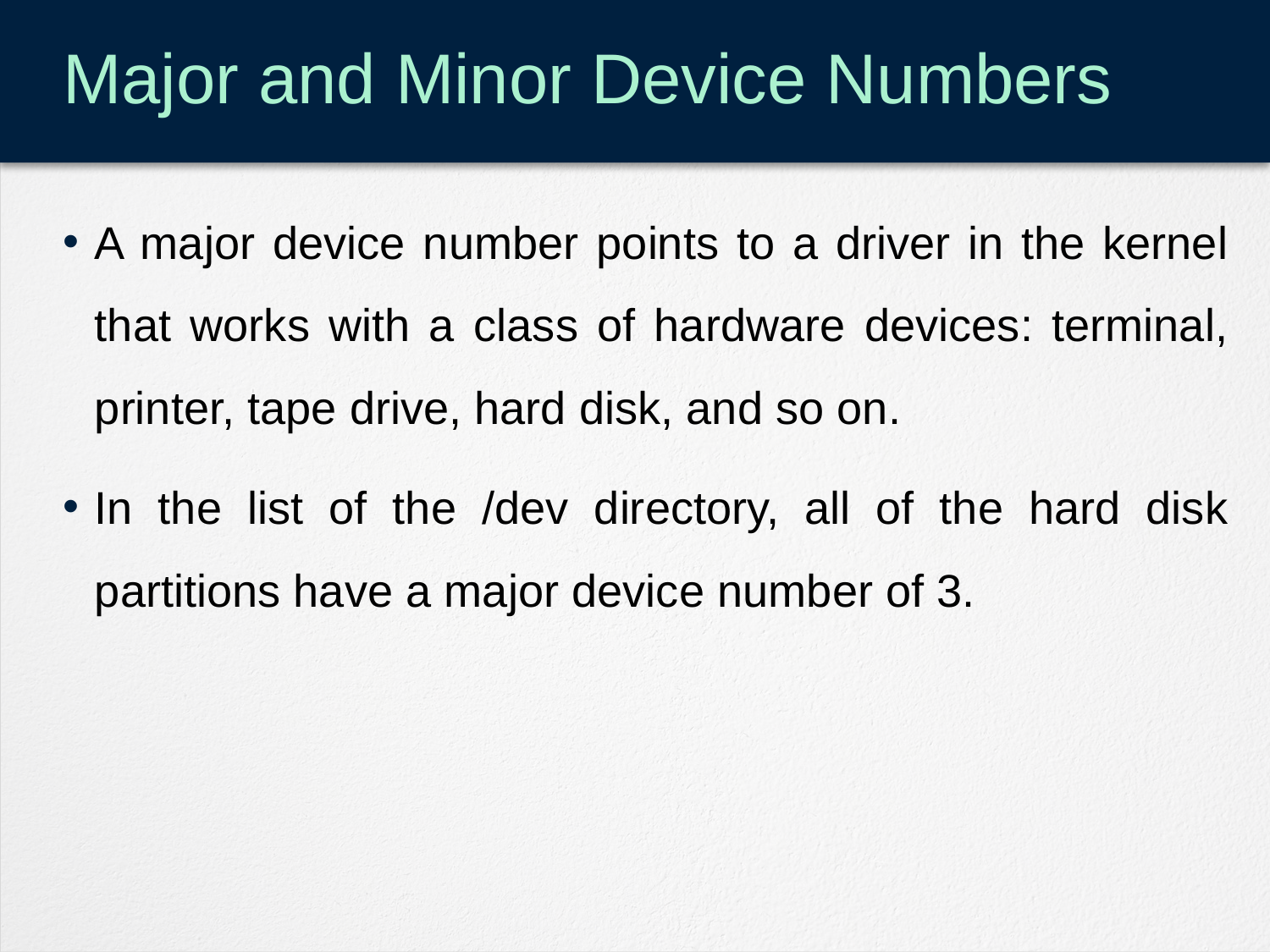

# Major and Minor Device Numbers
A major device number points to a driver in the kernel that works with a class of hardware devices: terminal, printer, tape drive, hard disk, and so on.
In the list of the /dev directory, all of the hard disk partitions have a major device number of 3.